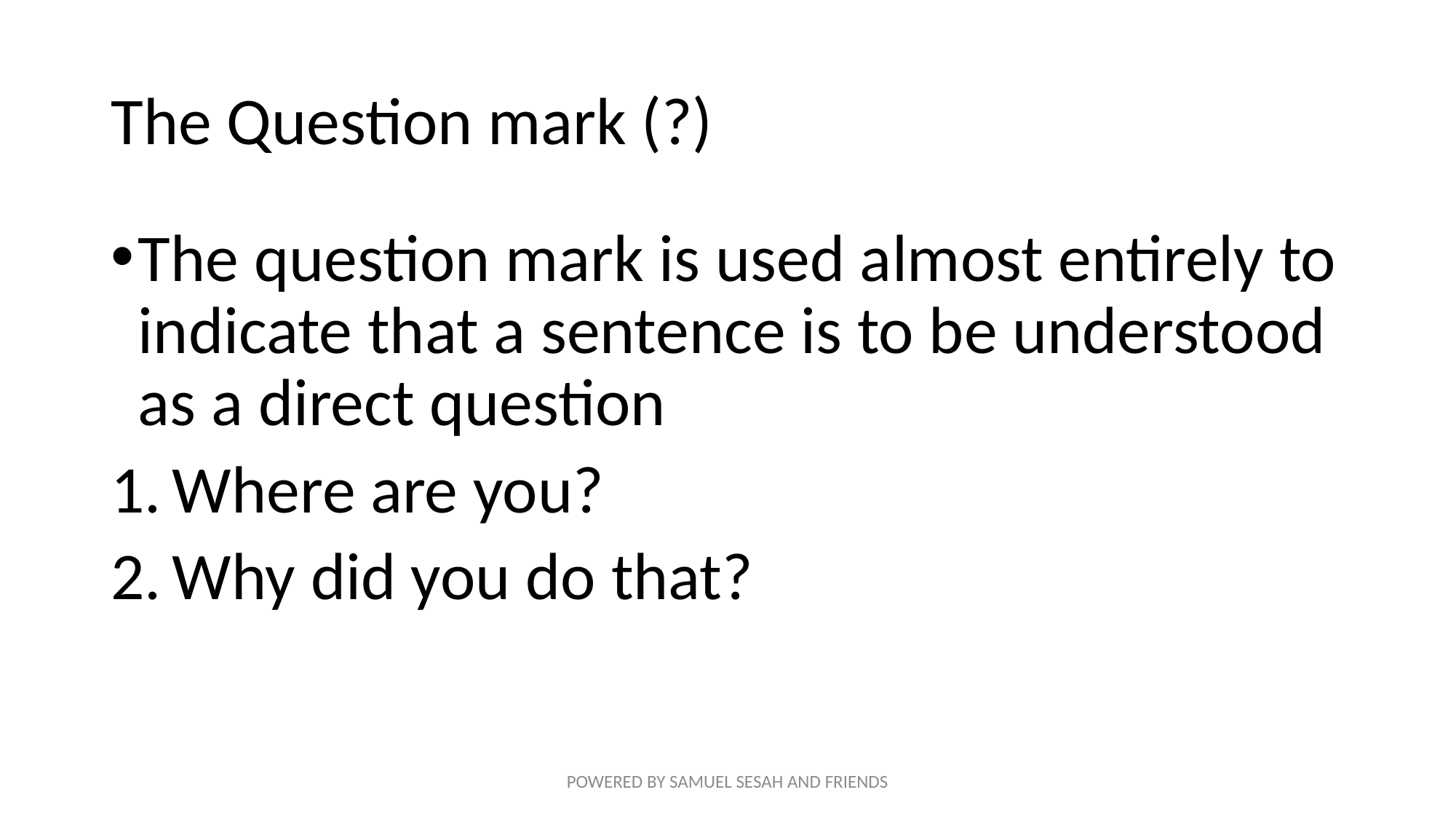

# The Question mark (?)
The question mark is used almost entirely to indicate that a sentence is to be understood as a direct question
Where are you?
Why did you do that?
POWERED BY SAMUEL SESAH AND FRIENDS